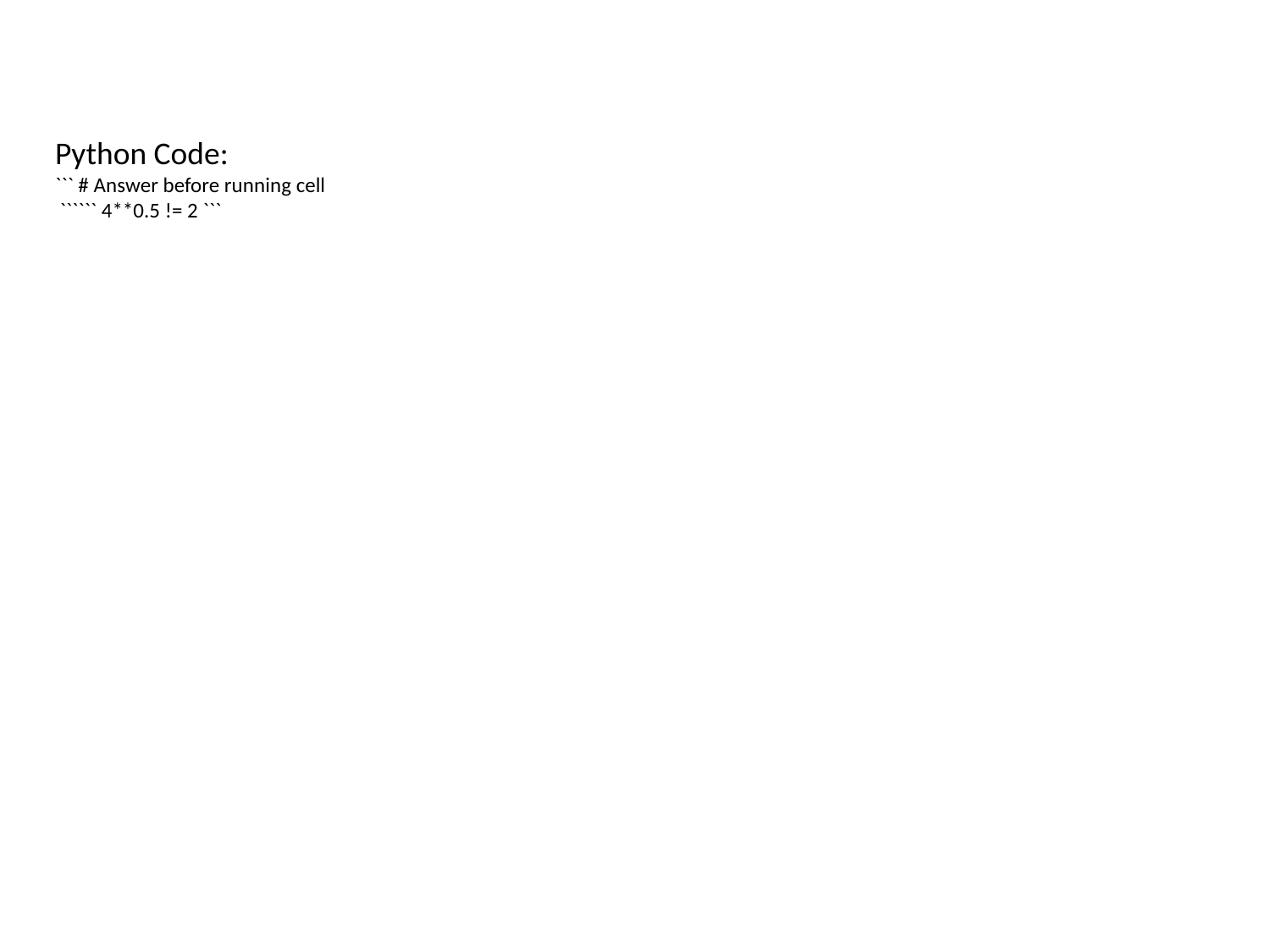

Python Code:
``` # Answer before running cell
 `````` 4**0.5 != 2 ```